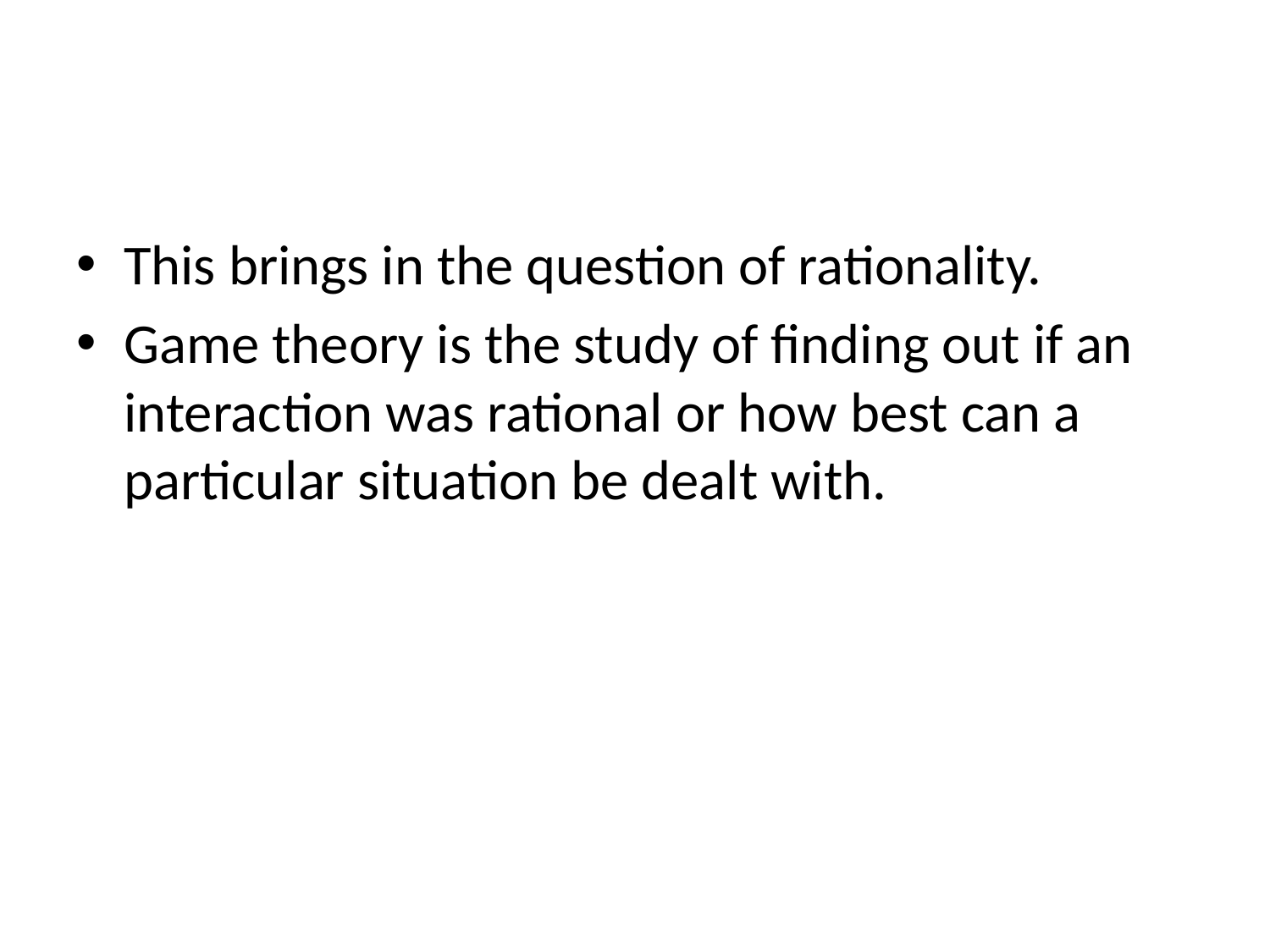

#
This brings in the question of rationality.
Game theory is the study of finding out if an interaction was rational or how best can a particular situation be dealt with.